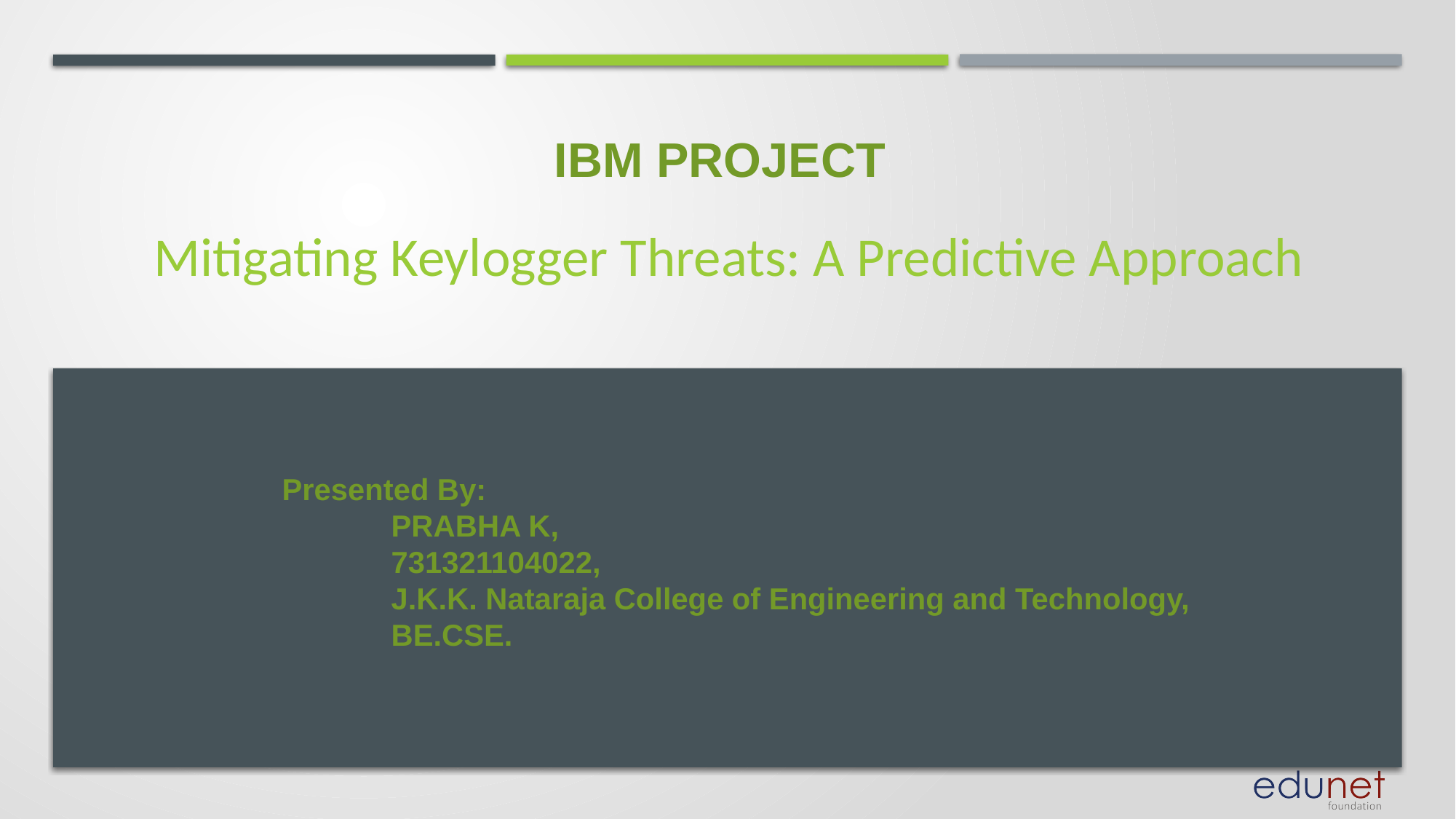

IBM PROJECT
Mitigating Keylogger Threats: A Predictive Approach
Presented By:
	PRABHA K,
	731321104022,
	J.K.K. Nataraja College of Engineering and Technology, 	BE.CSE.